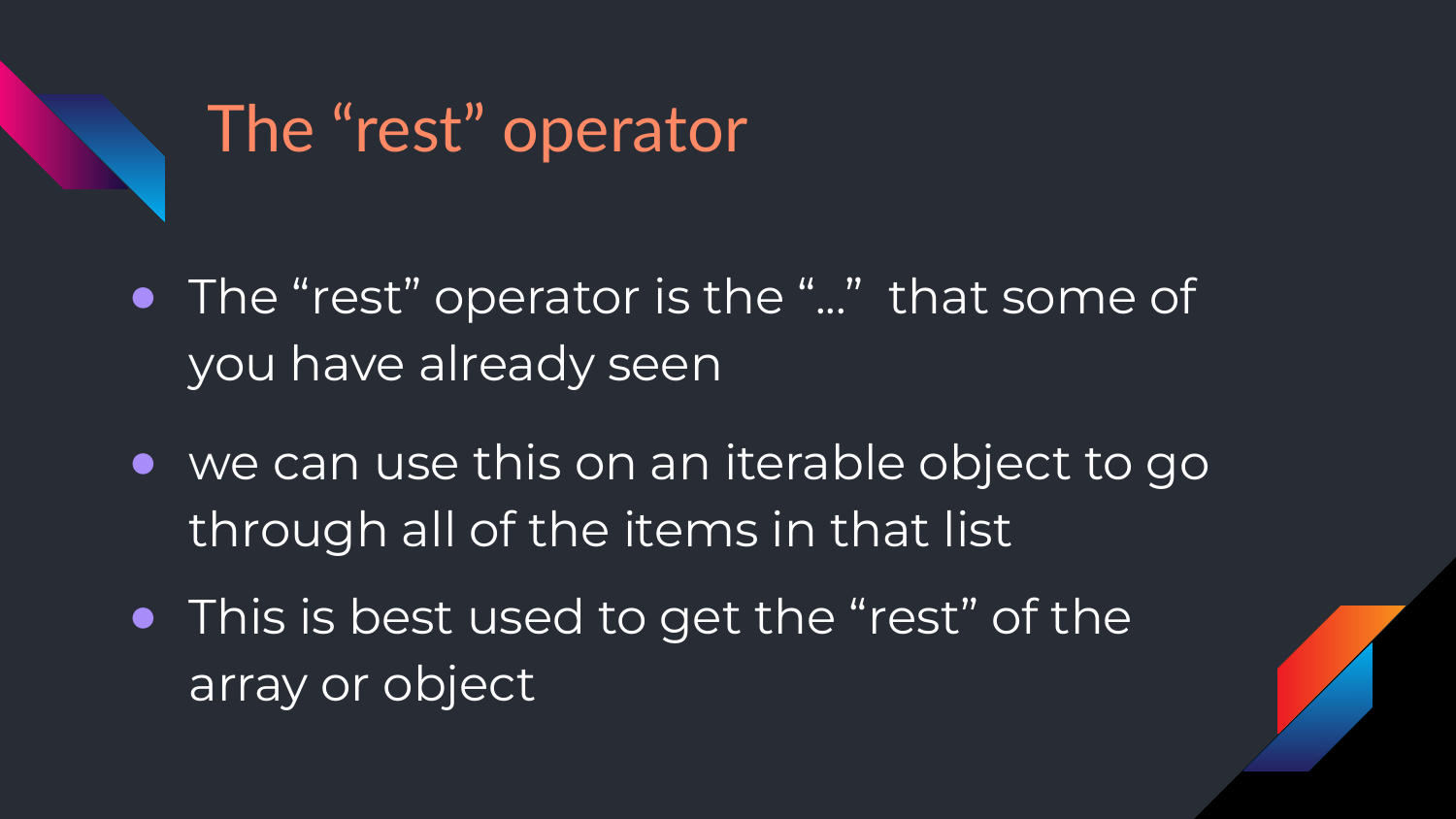

# The “rest” operator
The “rest” operator is the “...”  that some of you have already seen
we can use this on an iterable object to go through all of the items in that list
This is best used to get the “rest” of the array or object